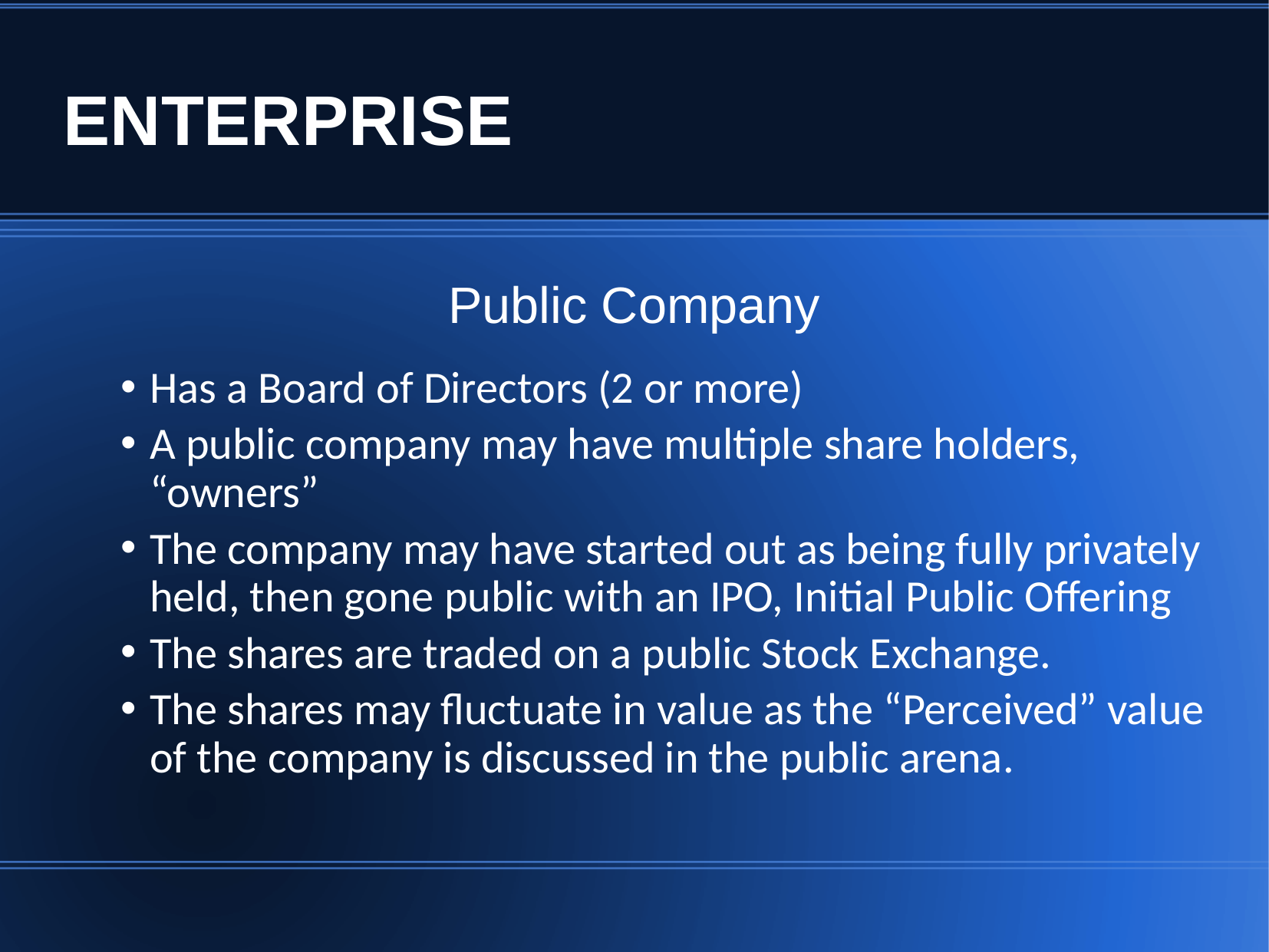

ENTERPRISE
Public Company
Has a Board of Directors (2 or more)
A public company may have multiple share holders, “owners”
The company may have started out as being fully privately held, then gone public with an IPO, Initial Public Offering
The shares are traded on a public Stock Exchange.
The shares may fluctuate in value as the “Perceived” value of the company is discussed in the public arena.